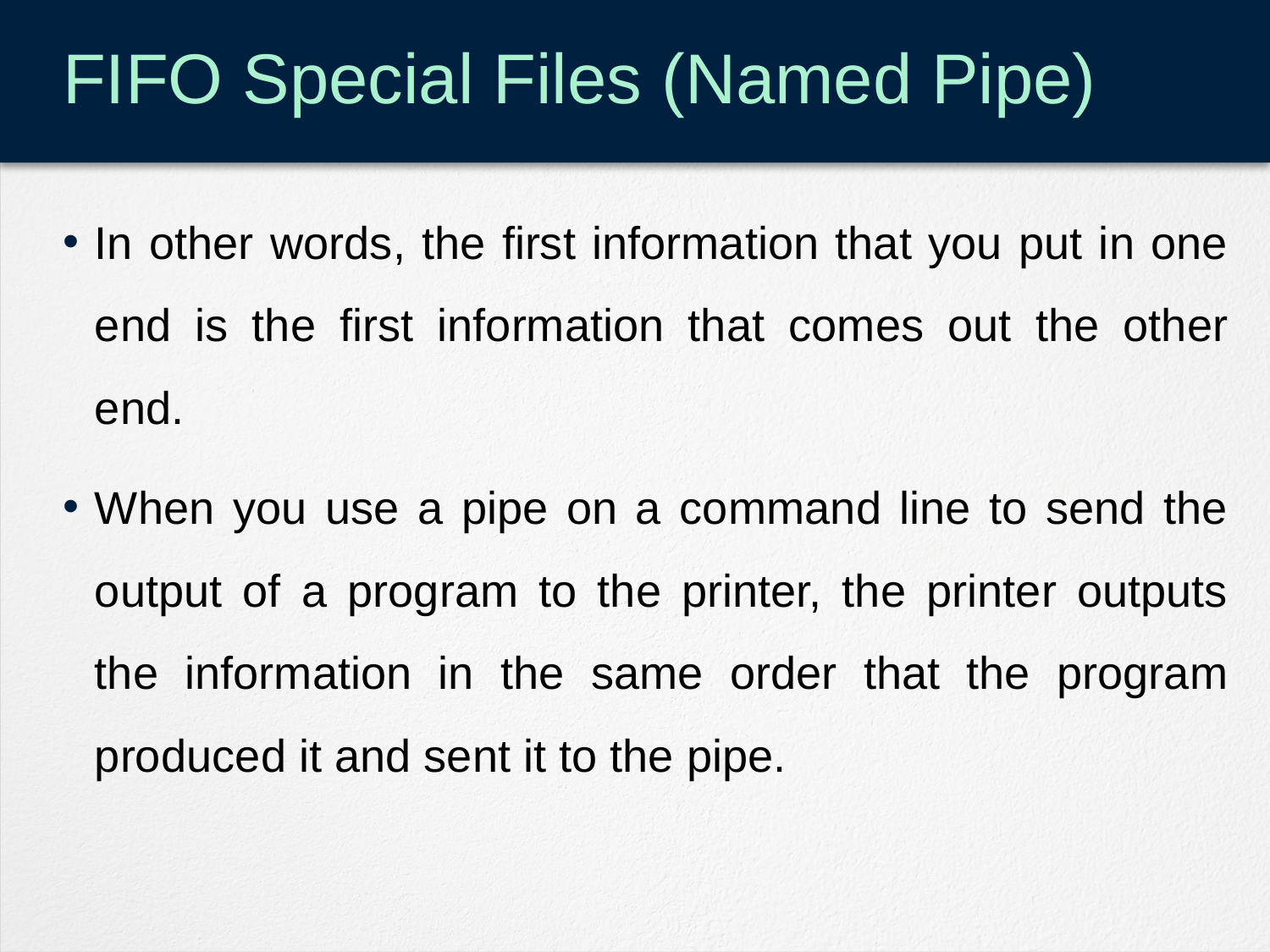

# FIFO Special Files (Named Pipe)
In other words, the first information that you put in one end is the first information that comes out the other end.
When you use a pipe on a command line to send the output of a program to the printer, the printer outputs the information in the same order that the program produced it and sent it to the pipe.